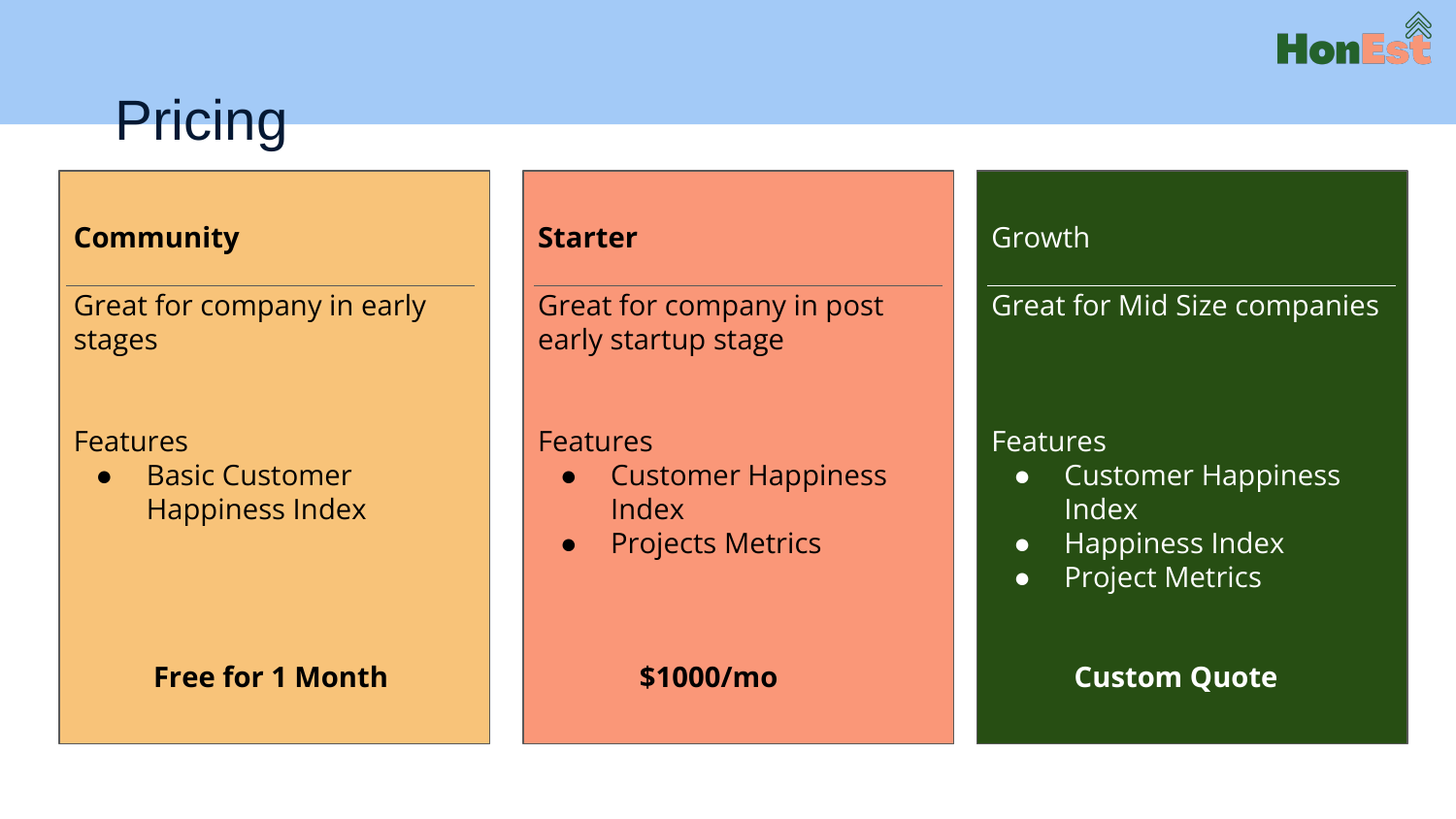

# Pricing
Community

Great for company in early stages

Features
Basic Customer Happiness Index

Starter

Great for company in post early startup stage

Features
Customer Happiness Index
Projects Metrics

Growth

Great for Mid Size companies

Features
Customer Happiness Index
Happiness Index
Project Metrics

Free for 1 Month
$1000/mo
Custom Quote